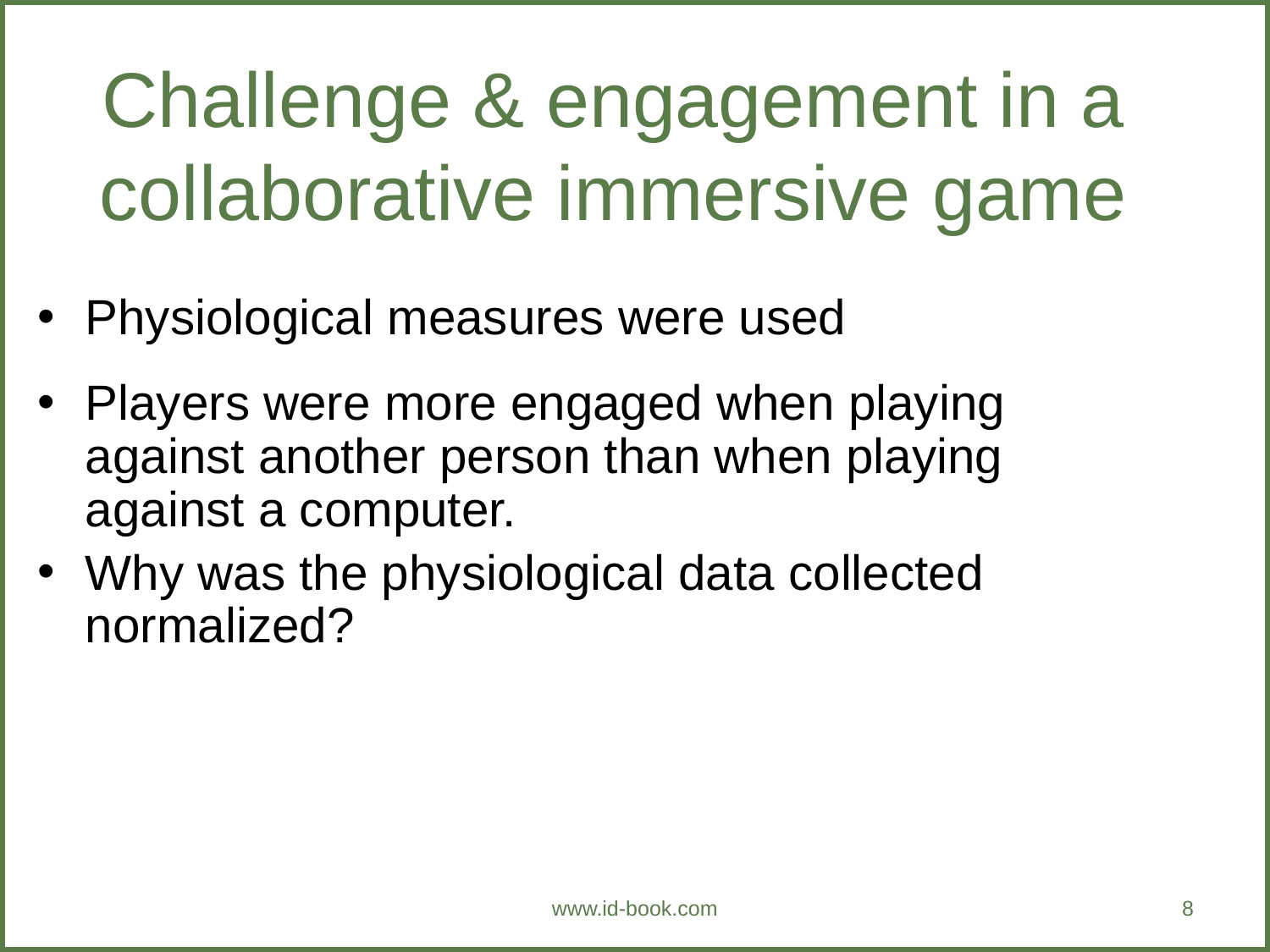

Challenge & engagement in a collaborative immersive game
Physiological measures were used

Players were more engaged when playing against another person than when playing against a computer.
Why was the physiological data collected normalized?
www.id-book.com
8